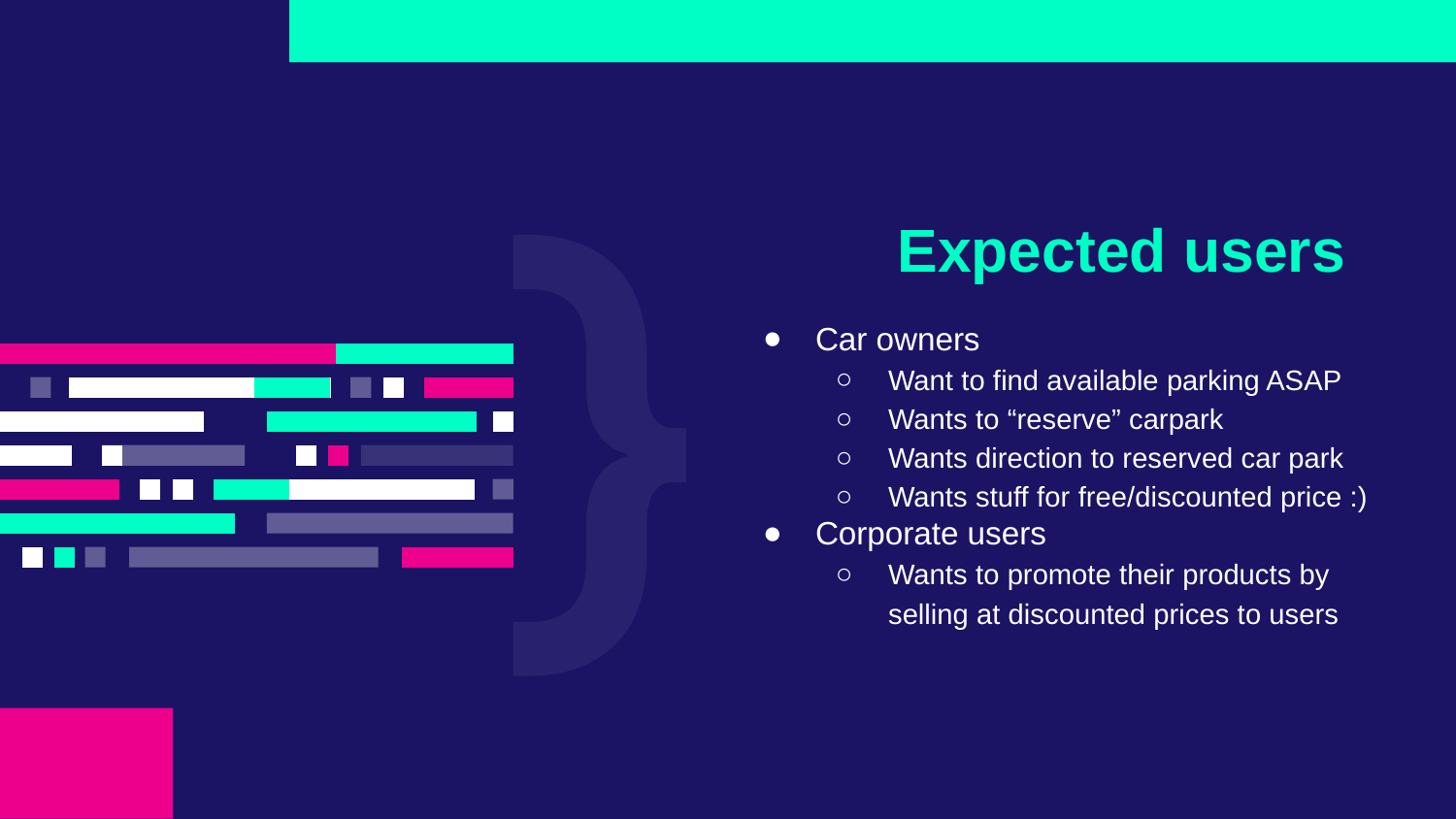

# Expected users
Car owners
Want to find available parking ASAP
Wants to “reserve” carpark
Wants direction to reserved car park
Wants stuff for free/discounted price :)
Corporate users
Wants to promote their products by selling at discounted prices to users